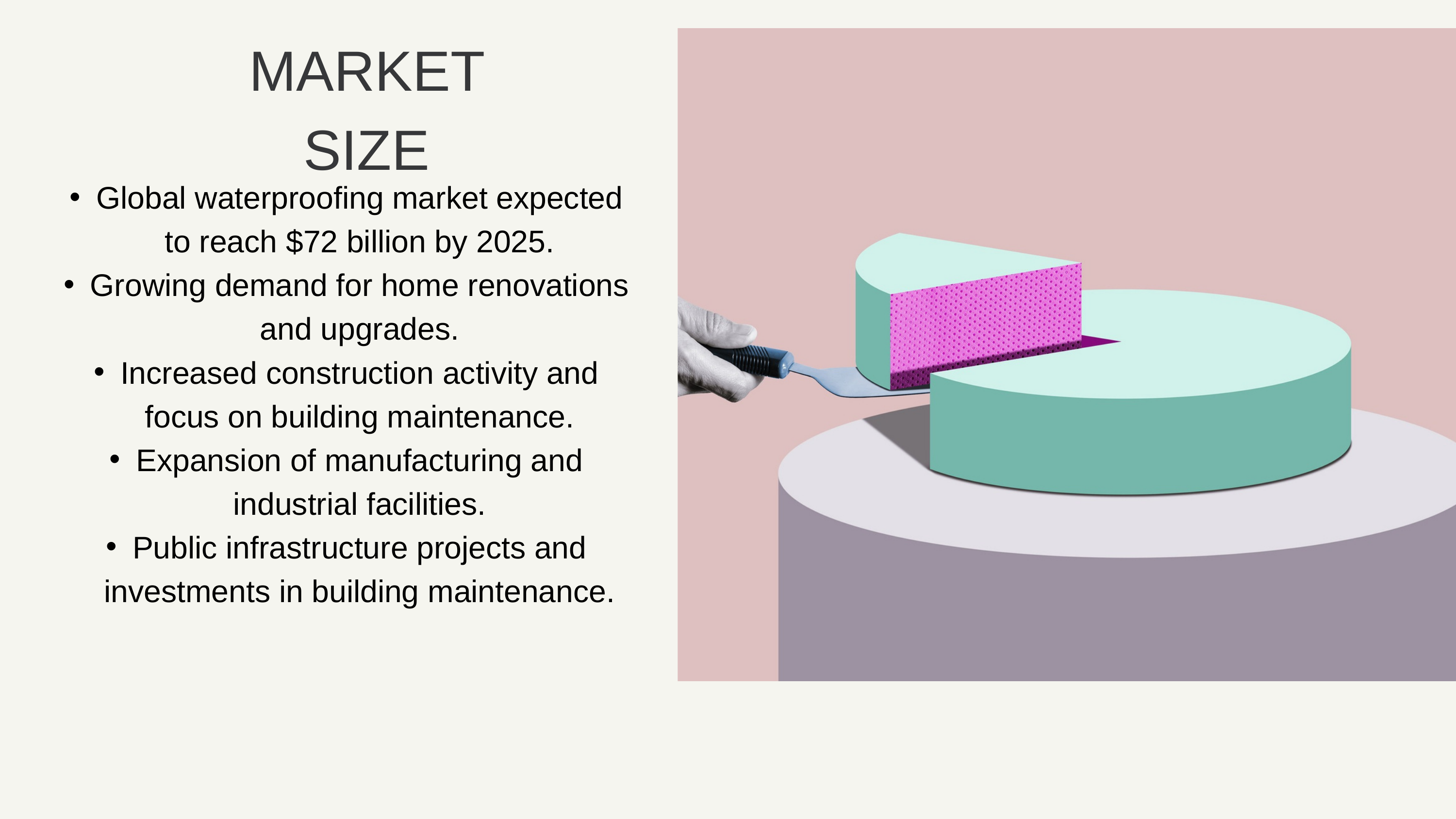

MARKET SIZE

Global waterproofing market expected to reach $72 billion by 2025.
Growing demand for home renovations and upgrades.
Increased construction activity and focus on building maintenance.
Expansion of manufacturing and industrial facilities.
Public infrastructure projects and investments in building maintenance.